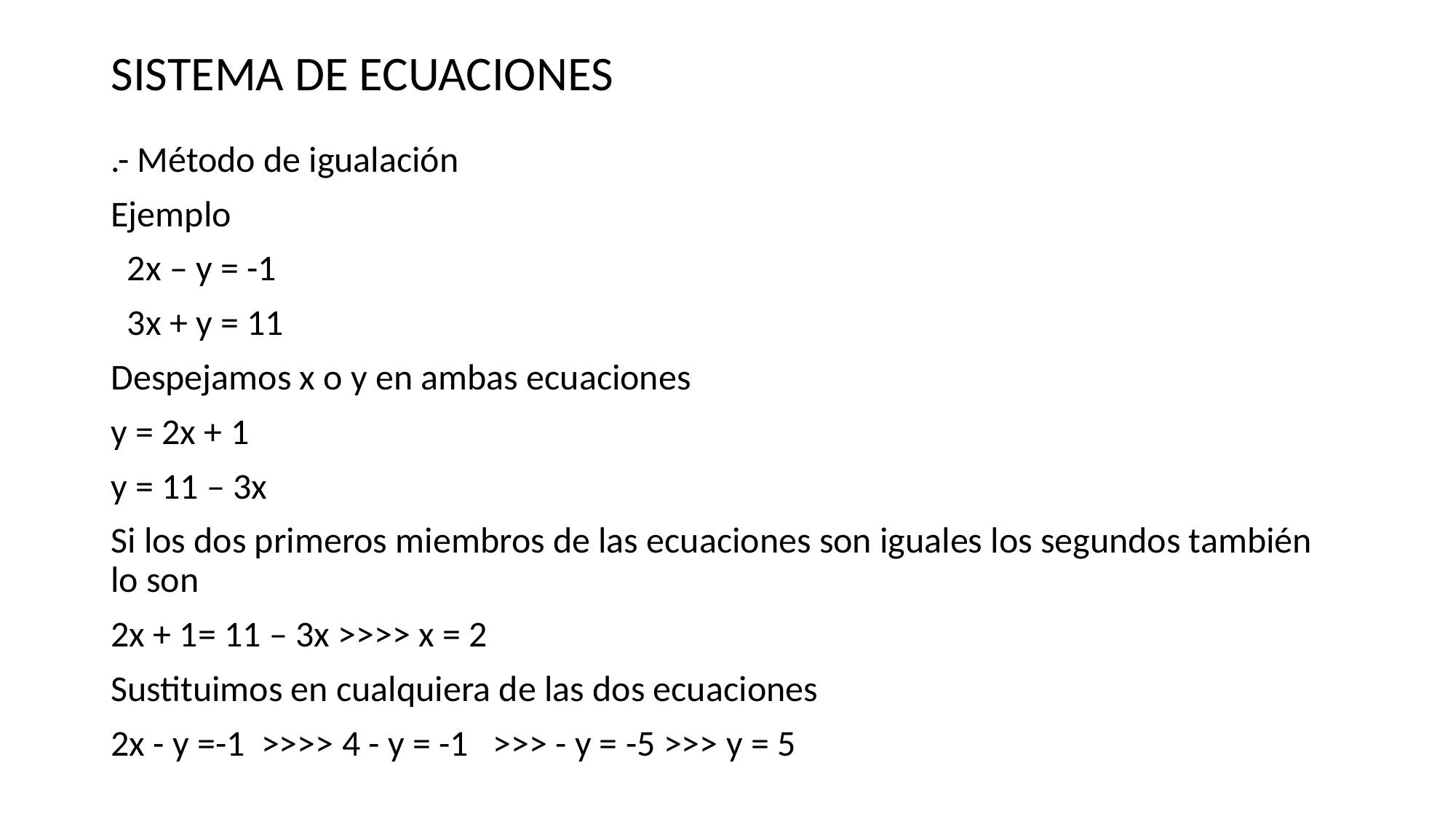

# SISTEMA DE ECUACIONES
.- Método de igualación
Ejemplo
  2x – y = -1
  3x + y = 11
Despejamos x o y en ambas ecuaciones
y = 2x + 1
y = 11 – 3x
Si los dos primeros miembros de las ecuaciones son iguales los segundos también lo son
2x + 1= 11 – 3x >>>> x = 2
Sustituimos en cualquiera de las dos ecuaciones
2x - y =-1  >>>> 4 - y = -1   >>> - y = -5 >>> y = 5